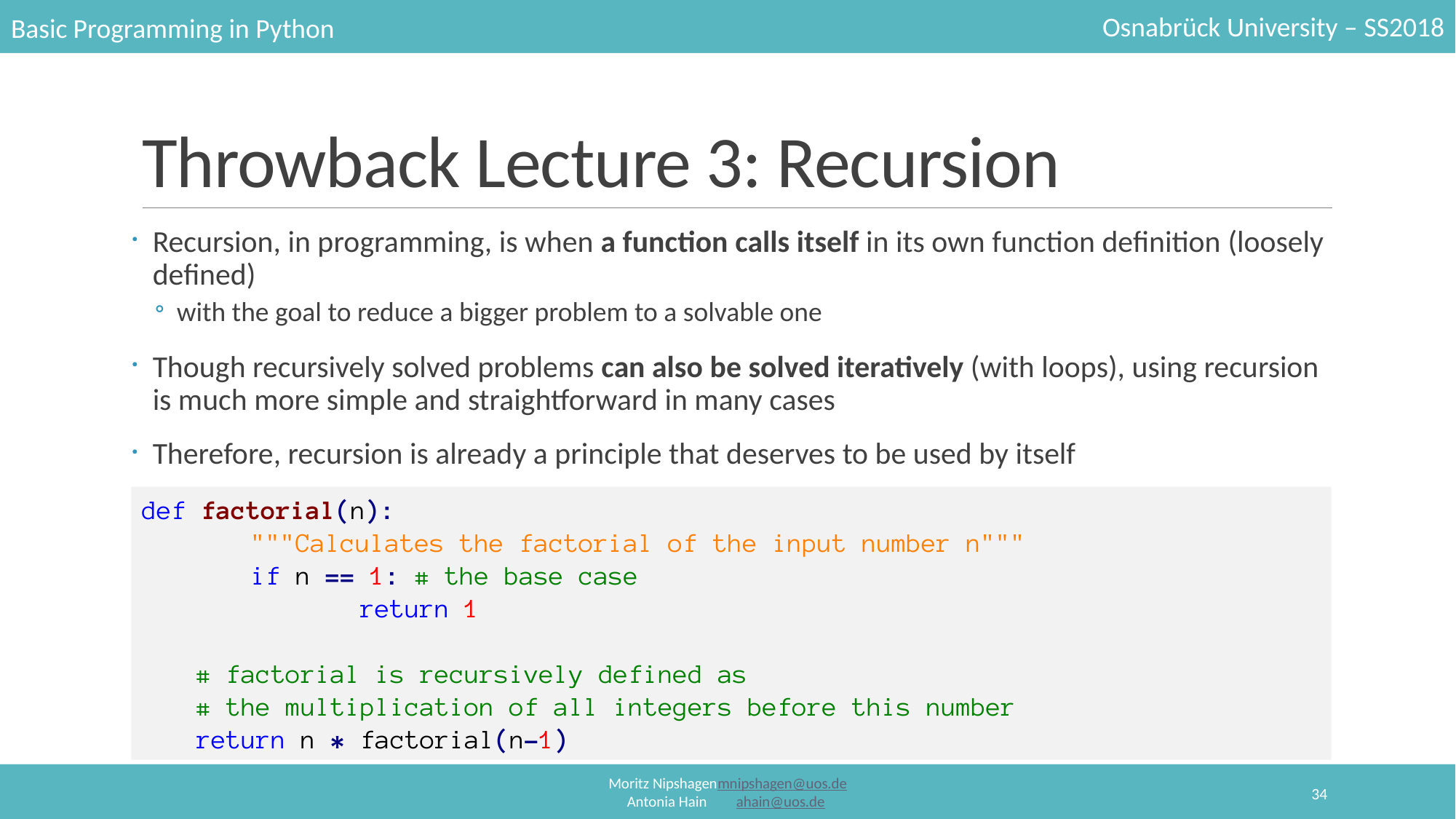

# Throwback Lecture 3: Recursion
Recursion, in programming, is when a function calls itself in its own function definition (loosely defined)
with the goal to reduce a bigger problem to a solvable one
Though recursively solved problems can also be solved iteratively (with loops), using recursion is much more simple and straightforward in many cases
Therefore, recursion is already a principle that deserves to be used by itself
def factorial(n):
	"""Calculates the factorial of the input number n"""
	if n == 1: # the base case
		return 1

# factorial is recursively defined as
# the multiplication of all integers before this number
return n * factorial(n-1)
34